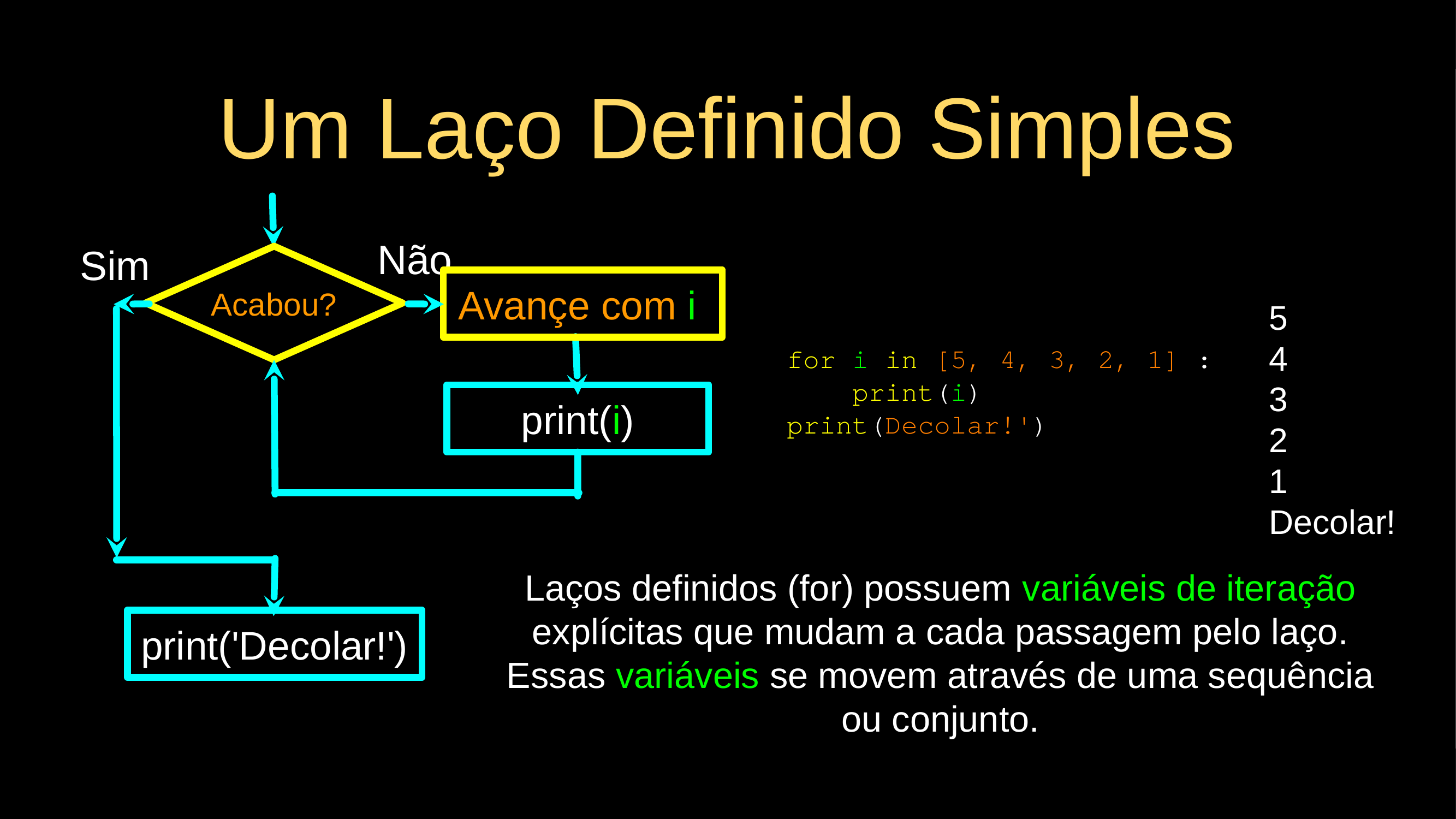

# Um Laço Definido Simples
Não
Sim
Acabou?
Avançe com i
5
4
3
2
1
Decolar!
for i in [5, 4, 3, 2, 1] :
    print(i)
print(Decolar!')
print(i)
Laços definidos (for) possuem variáveis de iteração explícitas que mudam a cada passagem pelo laço. Essas variáveis se movem através de uma sequência ou conjunto.
print('Decolar!')